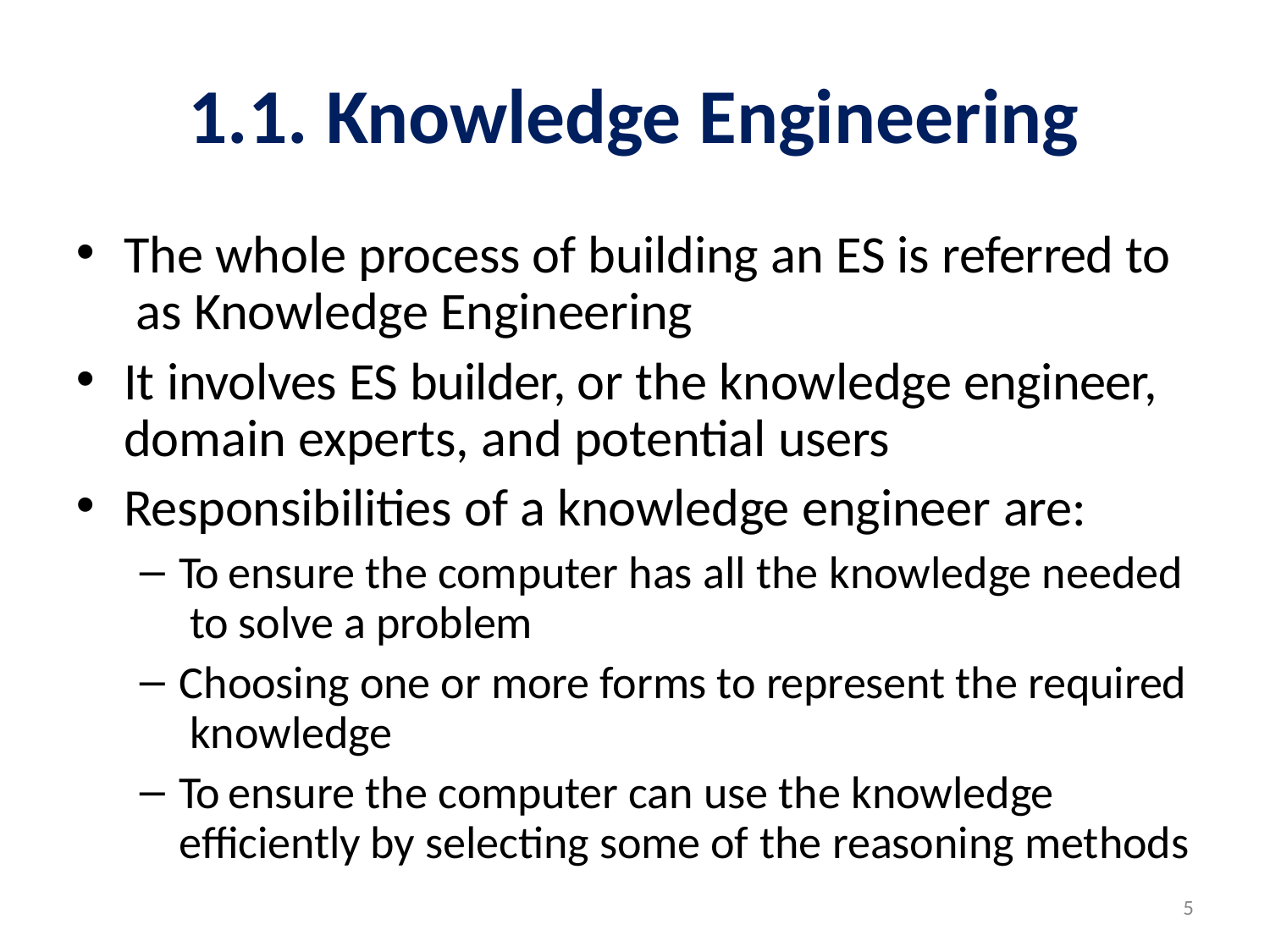

# 1.1. Knowledge Engineering
The whole process of building an ES is referred to  as Knowledge Engineering
It involves ES builder, or the knowledge engineer,  domain experts, and potential users
Responsibilities of a knowledge engineer are:
To ensure the computer has all the knowledge needed  to solve a problem
Choosing one or more forms to represent the required  knowledge
To ensure the computer can use the knowledge  efficiently by selecting some of the reasoning methods
5